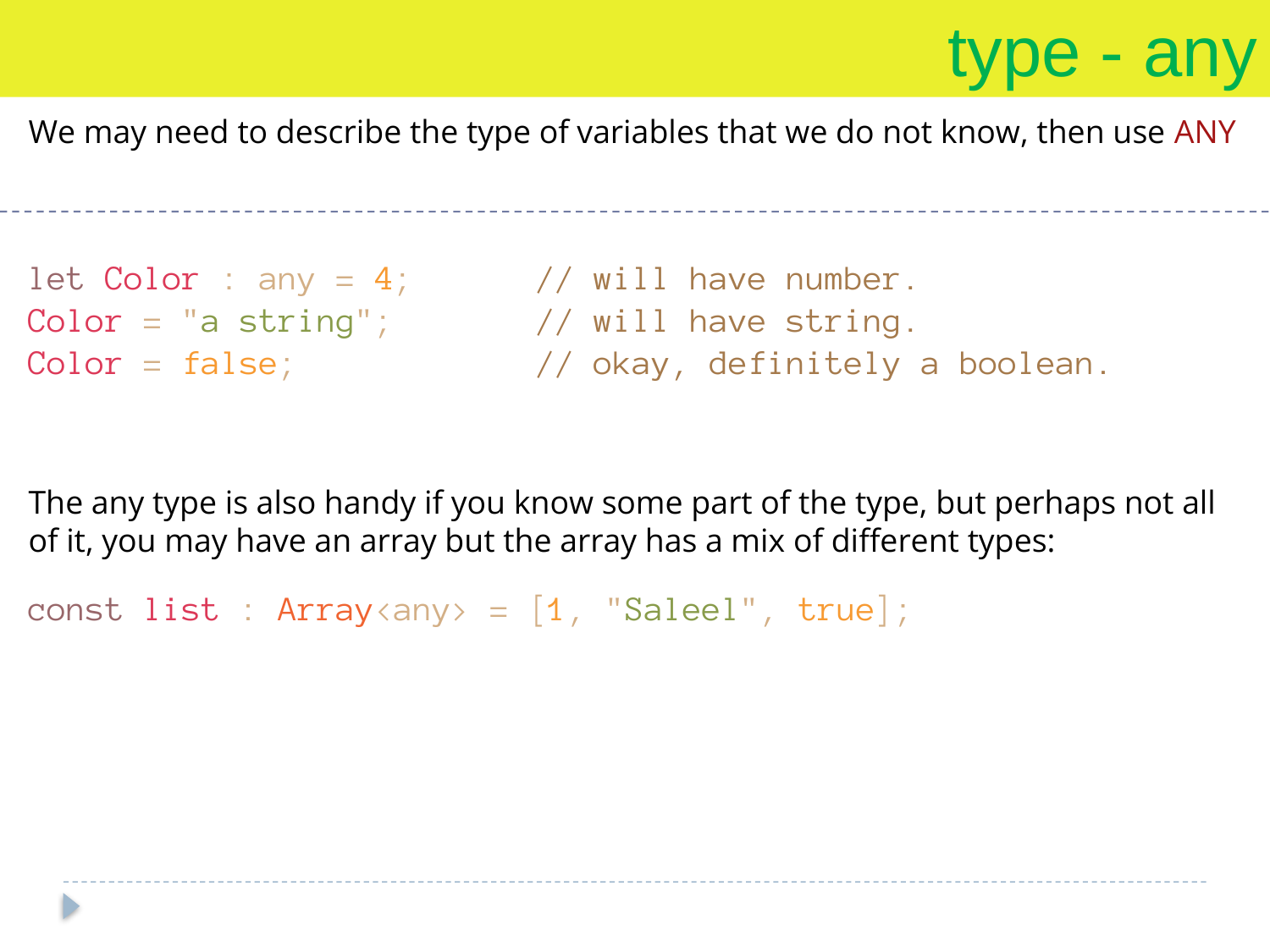

type - any
We may need to describe the type of variables that we do not know, then use ANY
let Color : any = 4; 	// will have number.
Color = "a string"; 	// will have string.
Color = false; 		// okay, definitely a boolean.
The any type is also handy if you know some part of the type, but perhaps not all of it, you may have an array but the array has a mix of different types:
const list : Array<any> = [1, "Saleel", true];